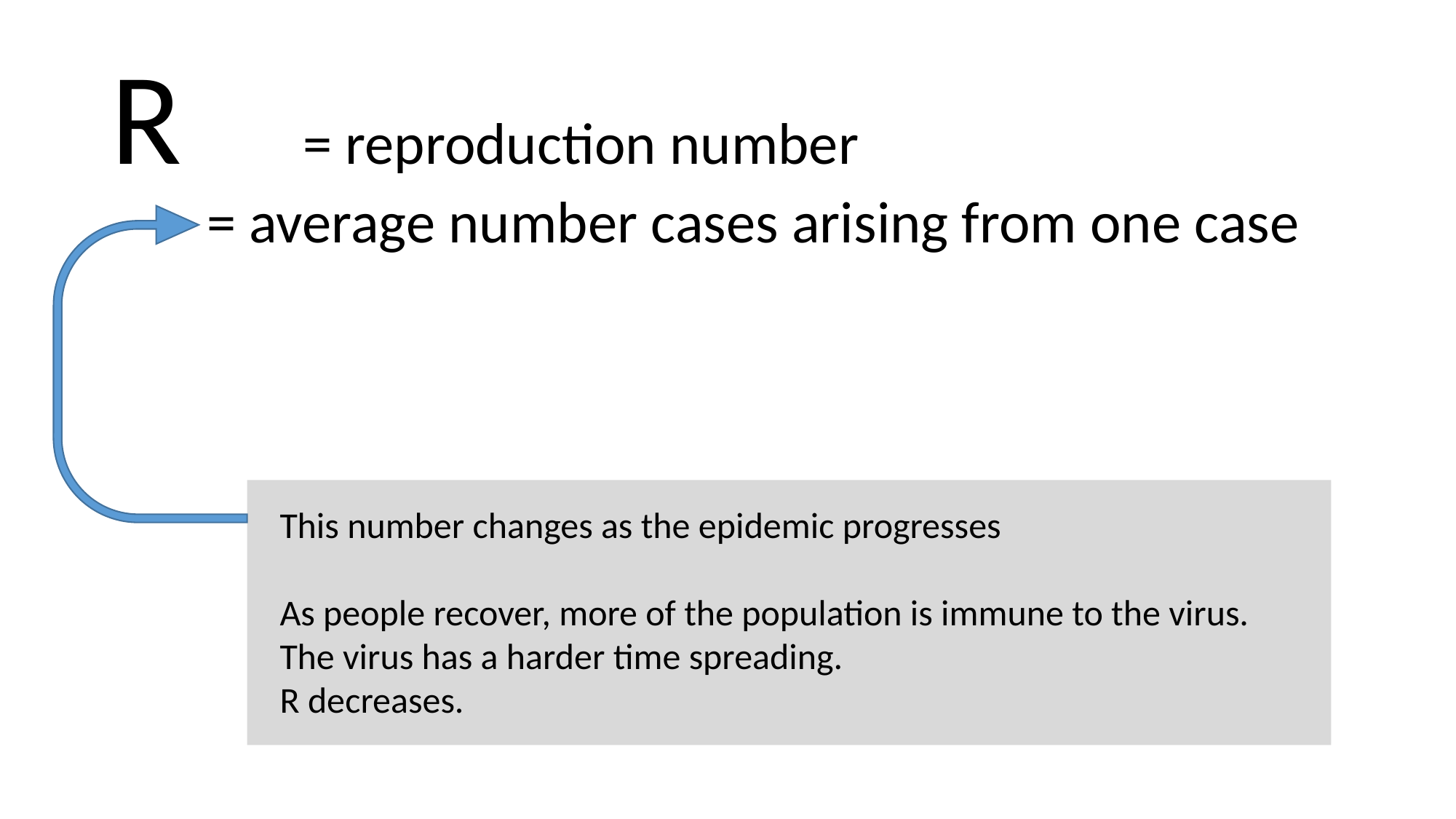

# R 	= reproduction number = average number cases arising from one case

This number changes as the epidemic progresses

As people recover, more of the population is immune to the virus.
The virus has a harder time spreading.
R decreases.